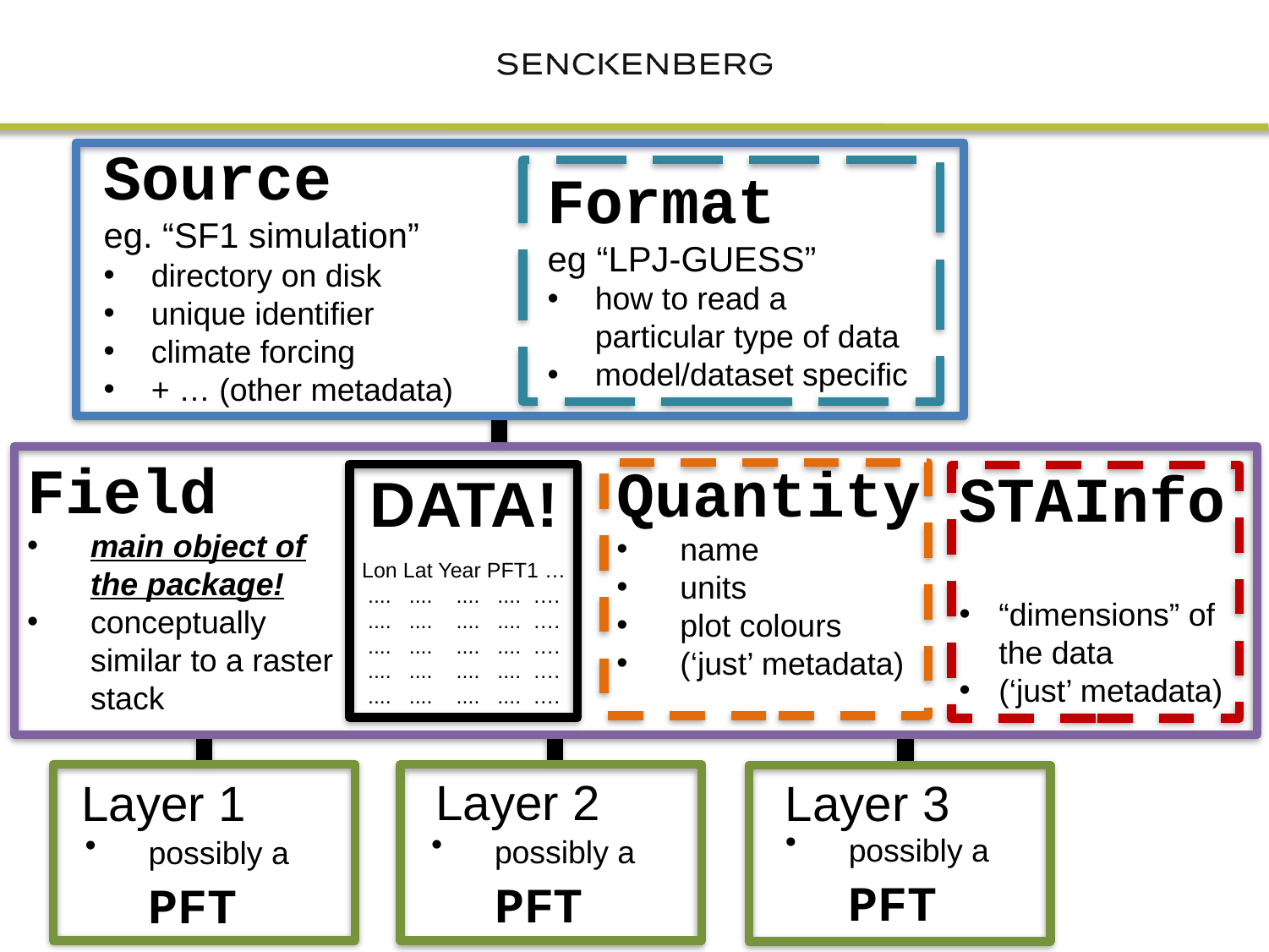

Source
eg. “SF1 simulation”
directory on disk
unique identifier
climate forcing
+ … (other metadata)

Format
eg “LPJ-GUESS”
how to read a particular type of data
model/dataset specific

Field
main object of the package!
conceptually similar to a raster stack

Quantity
name
units
plot colours
(‘just’ metadata)
STAInfo

“dimensions” of the data
(‘just’ metadata)
DATA!

Lon Lat Year PFT1 …
....   ....    ....   ....  ….
....   ....    ....   ....  ….
....   ....    ....   ....  ….
....   ....    ....   ....  ….
....   ....    ....   ....  ….

Layer 2
Layer 1
Layer 3
possibly a PFT

possibly a PFT

possibly a PFT